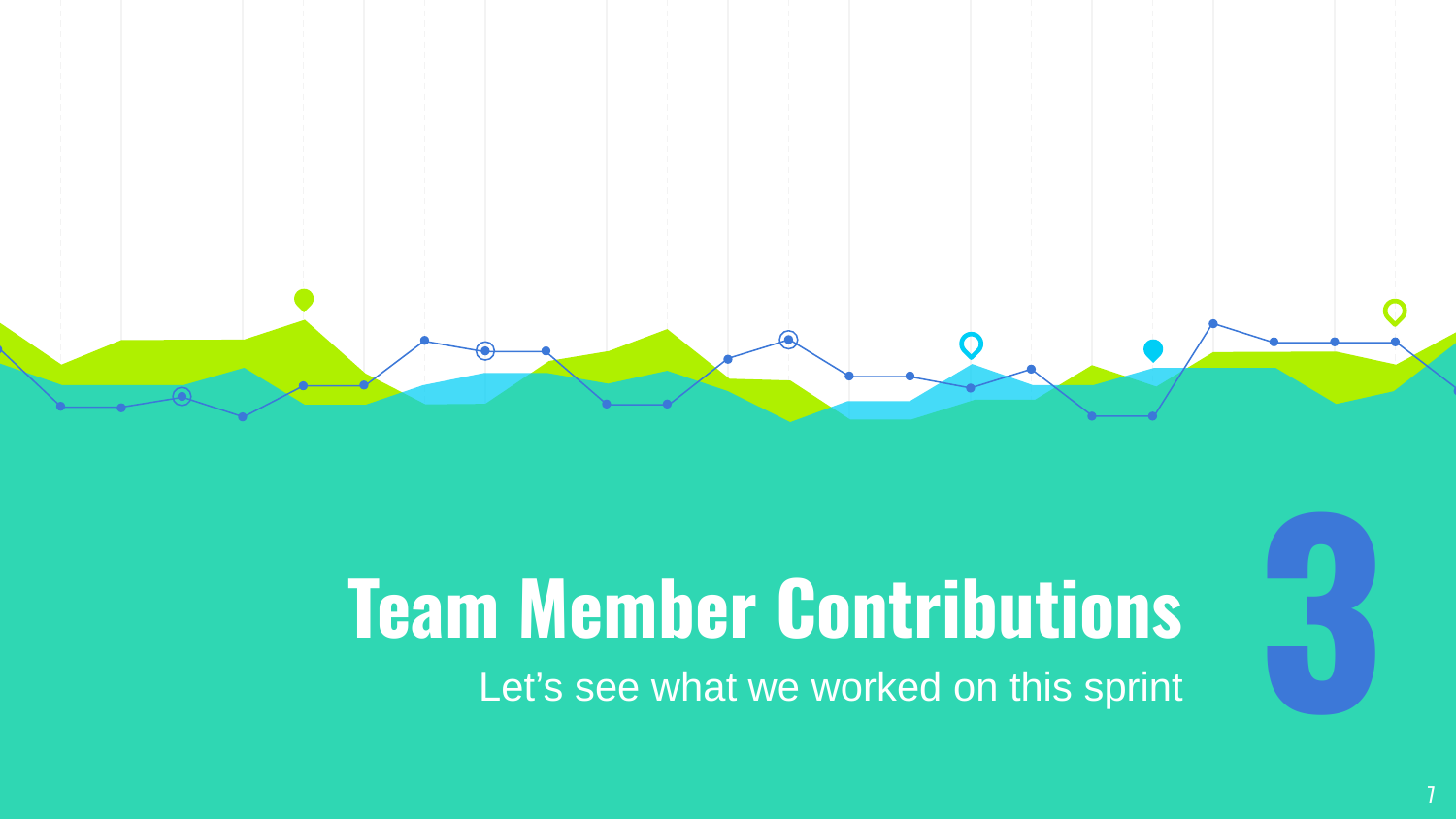

# Team Member Contributions
3
Let’s see what we worked on this sprint
7